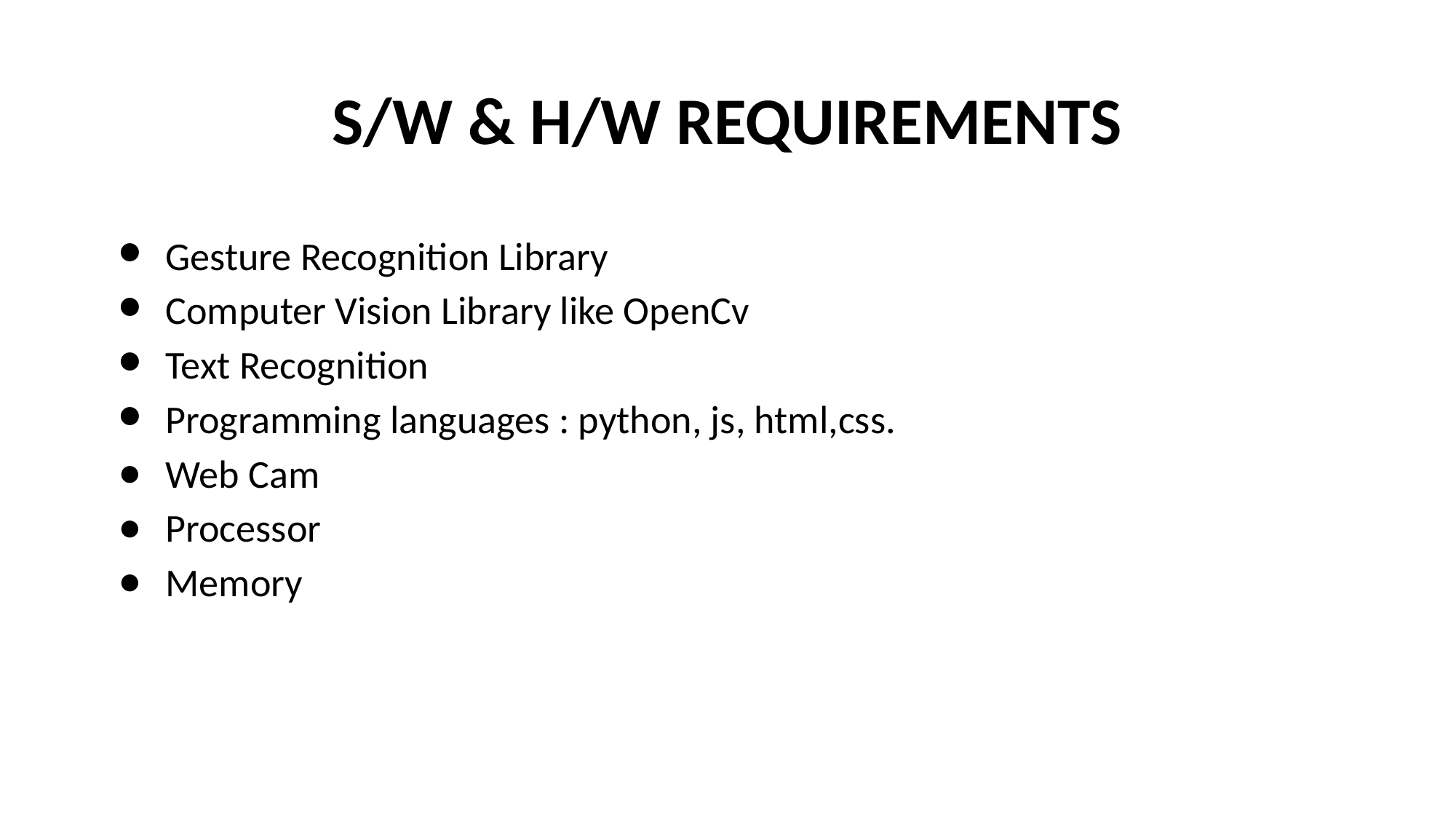

# S/W & H/W REQUIREMENTS
Gesture Recognition Library
Computer Vision Library like OpenCv
Text Recognition
Programming languages : python, js, html,css.
Web Cam
Processor
Memory